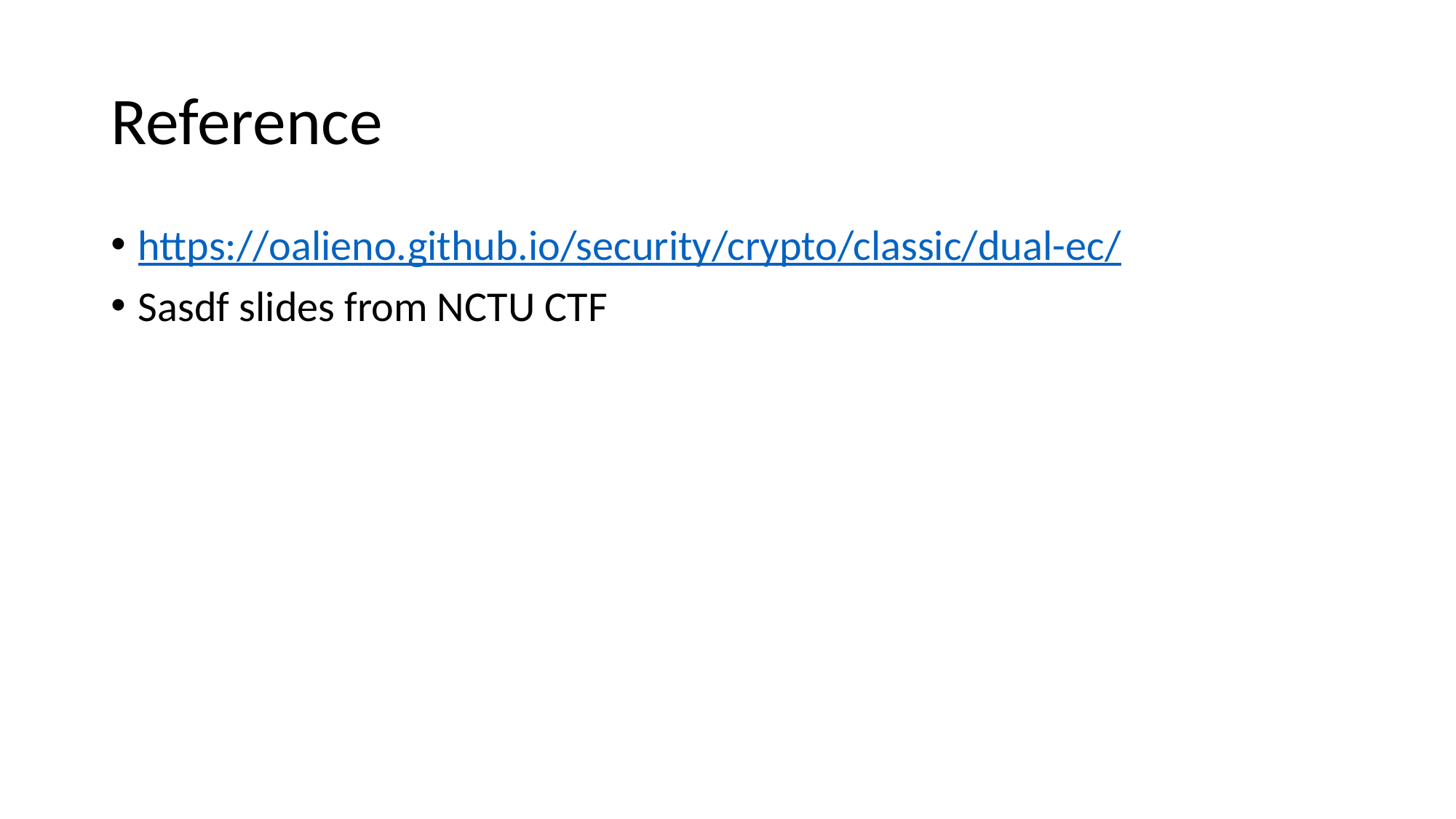

# Reference
https://oalieno.github.io/security/crypto/classic/dual-ec/
Sasdf slides from NCTU CTF